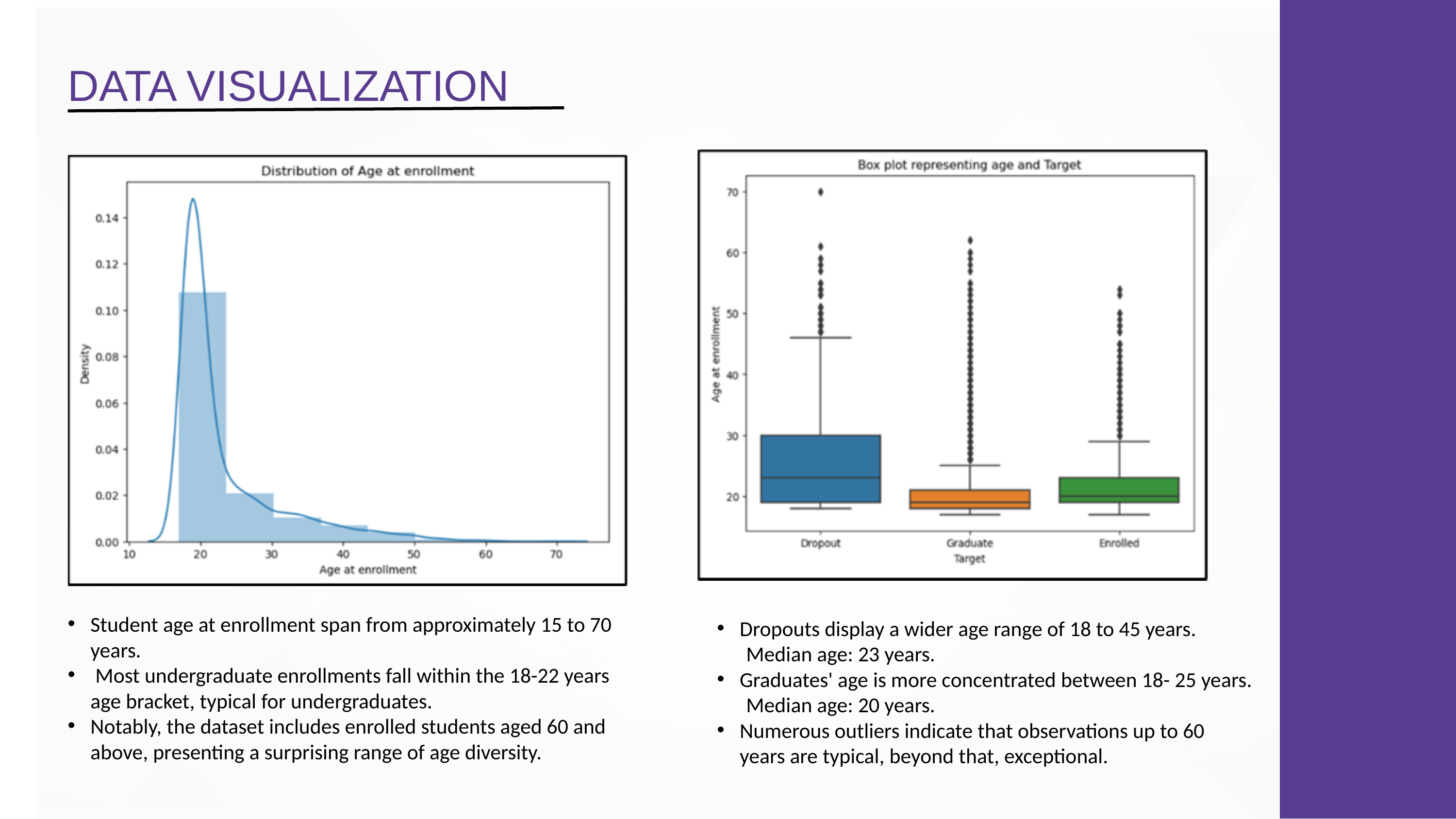

DATA VISUALIZATION

Student age at enrollment span from approximately 15 to 70 years.
 Most undergraduate enrollments fall within the 18-22 years age bracket, typical for undergraduates.
Notably, the dataset includes enrolled students aged 60 and above, presenting a surprising range of age diversity.

Dropouts display a wider age range of 18 to 45 years.
      Median age: 23 years.
Graduates' age is more concentrated between 18- 25 years.
      Median age: 20 years.
Numerous outliers indicate that observations up to 60 years are typical, beyond that, exceptional.